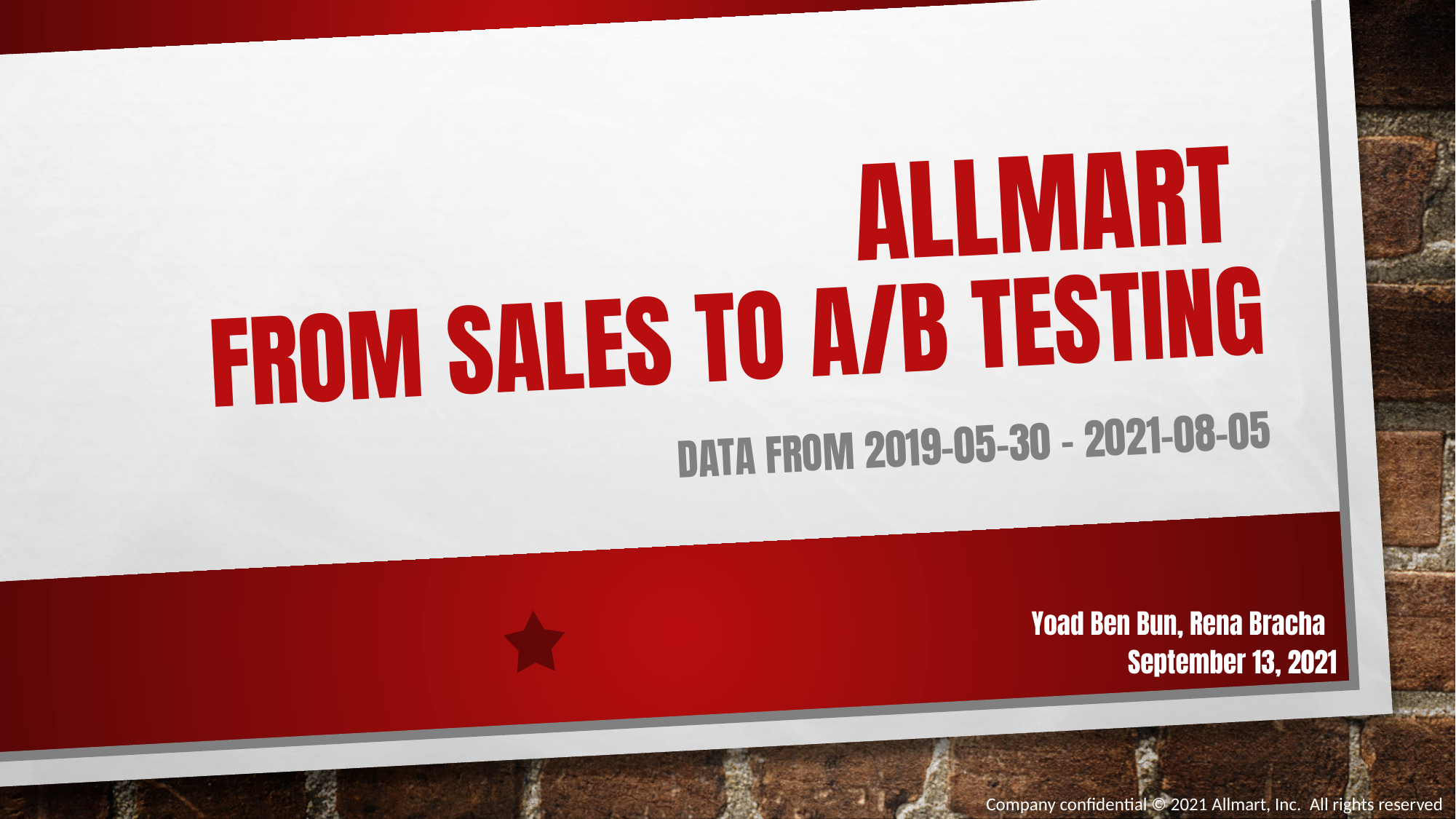

# AllMart FROM SALES TO A/B TeSTING
DATA FROM 2019-05-30 - 2021-08-05
Yoad Ben Bun, Rena Bracha
September 13, 2021
Company confidential © 2021 Allmart, Inc.  All rights reserved